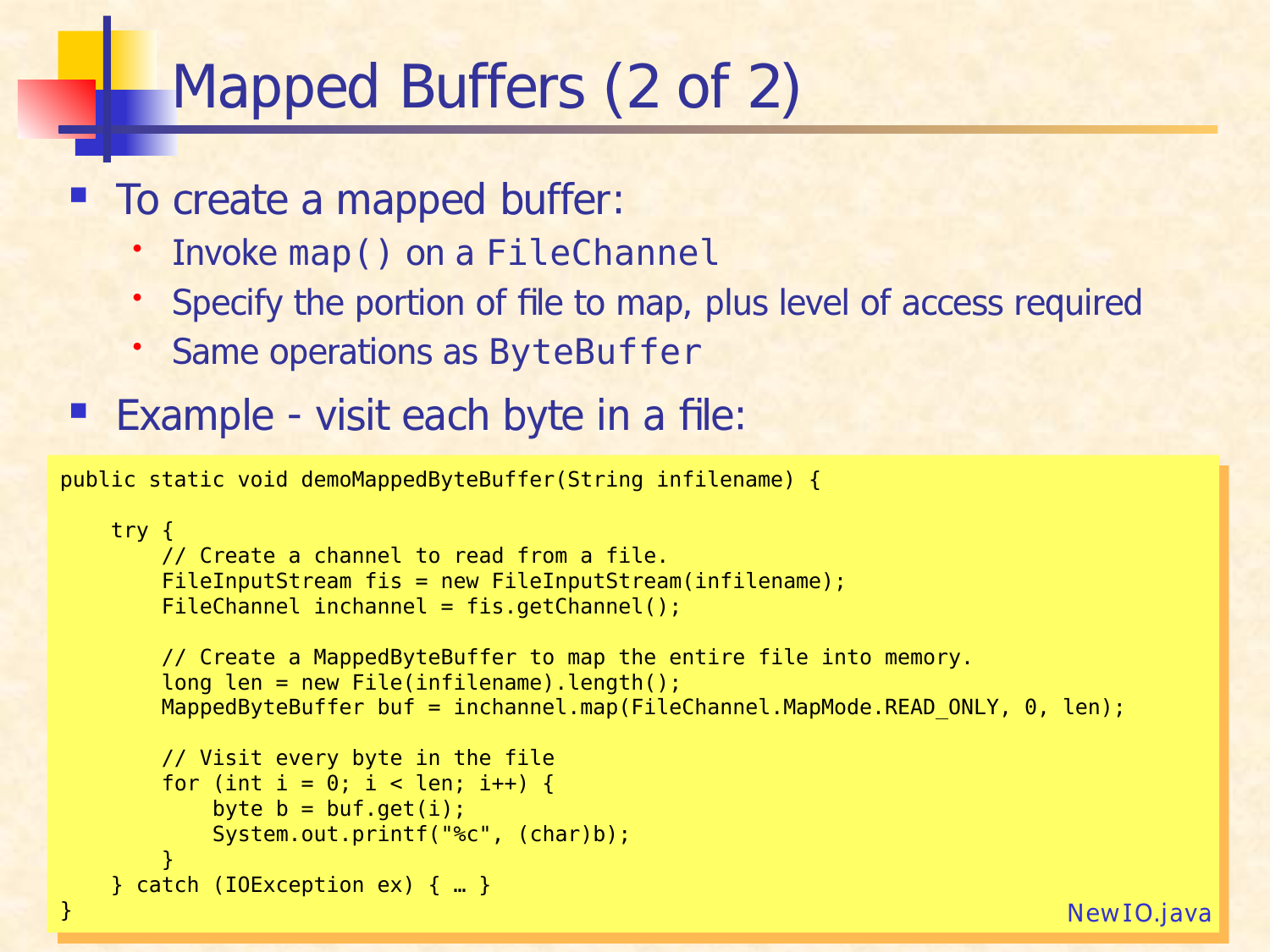

# Mapped Buffers (2 of 2)
To create a mapped buffer:
Invoke map() on a FileChannel
Specify the portion of file to map, plus level of access required
Same operations as ByteBuffer
Example - visit each byte in a file:
public static void demoMappedByteBuffer(String infilename) {

    try {
        // Create a channel to read from a file.
        FileInputStream fis = new FileInputStream(infilename);
        FileChannel inchannel = fis.getChannel();

        // Create a MappedByteBuffer to map the entire file into memory.
        long len = new File(infilename).length();
        MappedByteBuffer buf = inchannel.map(FileChannel.MapMode.READ_ONLY, 0, len);

        // Visit every byte in the file
        for (int i = 0; i < len; i++) {
            byte b = buf.get(i);
            System.out.printf("%c", (char)b);
        }
    } catch (IOException ex) { … }
}
57
NewIO.java